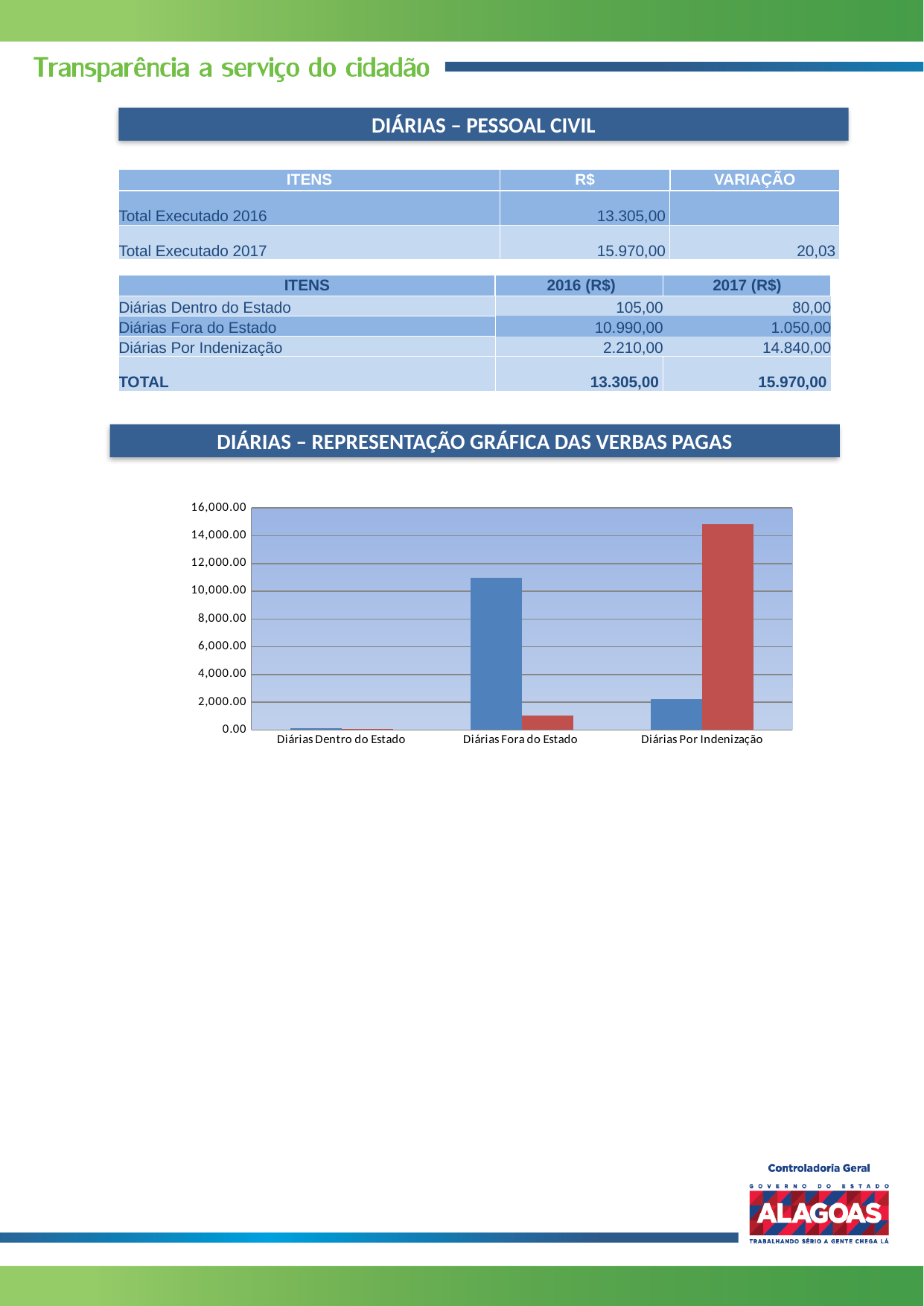

DIÁRIAS – PESSOAL CIVIL
| ITENS | R$ | VARIAÇÃO |
| --- | --- | --- |
| Total Executado 2016 | 13.305,00 |  |
| Total Executado 2017 | 15.970,00 | 20,03 |
| ITENS | 2016 (R$) | 2017 (R$) |
| --- | --- | --- |
| Diárias Dentro do Estado | 105,00 | 80,00 |
| Diárias Fora do Estado | 10.990,00 | 1.050,00 |
| Diárias Por Indenização | 2.210,00 | 14.840,00 |
| TOTAL | 13.305,00 | 15.970,00 |
DIÁRIAS – REPRESENTAÇÃO GRÁFICA DAS VERBAS PAGAS

### Chart

| Category |  |  |
|---|---|---|
| Diárias Dentro do Estado | 105.0 | 80.0 |
| Diárias Fora do Estado  | 10990.0 | 1050.0 |
| Diárias Por Indenização | 2210.0 | 14840.0 |